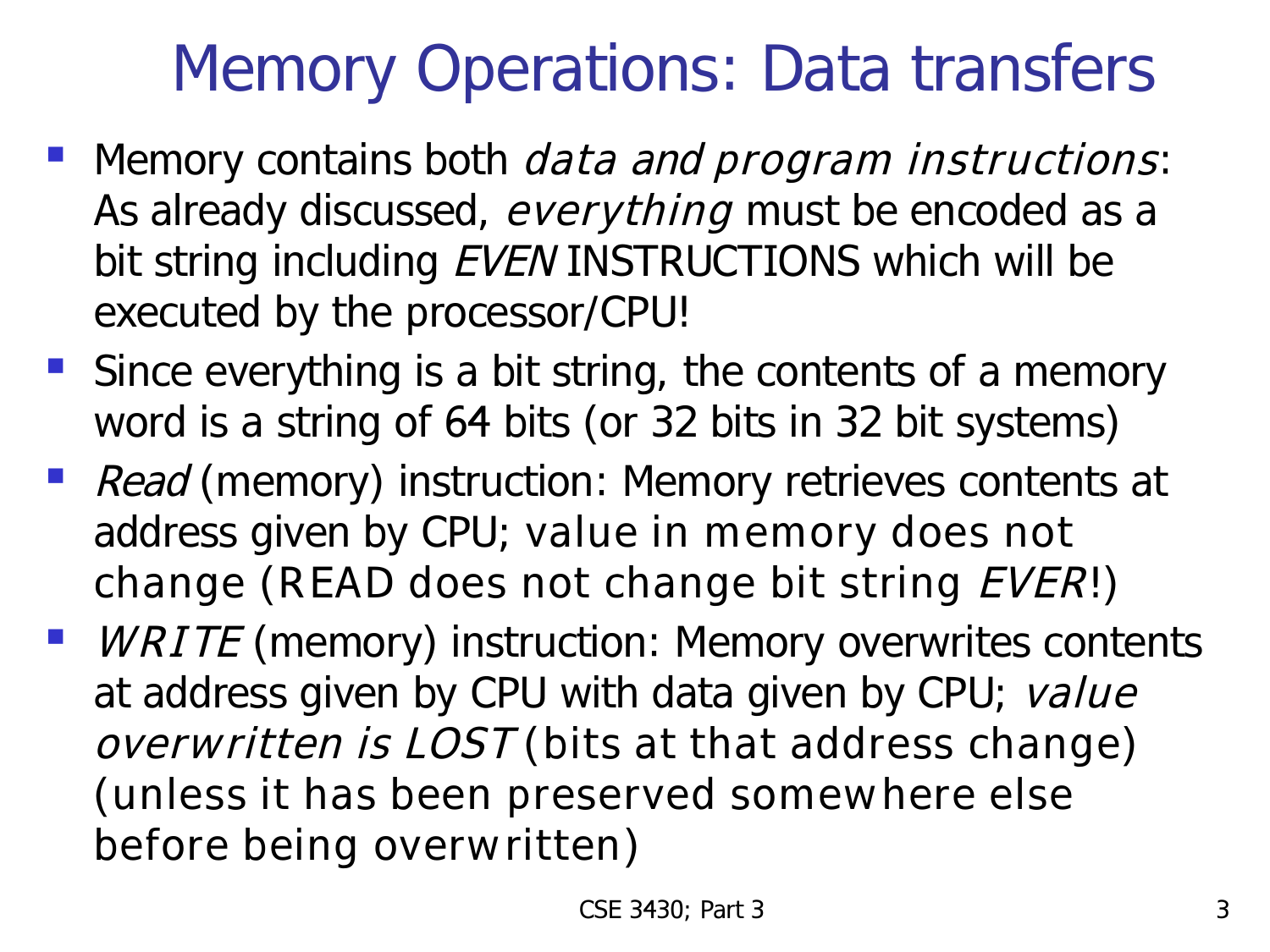

# Memory Operations: Data transfers
Memory contains both data and program instructions: As already discussed, everything must be encoded as a bit string including EVEN INSTRUCTIONS which will be executed by the processor/CPU!
Since everything is a bit string, the contents of a memory word is a string of 64 bits (or 32 bits in 32 bit systems)
Read (memory) instruction: Memory retrieves contents at address given by CPU; value in memory does not change (READ does not change bit string EVER!)
WRITE (memory) instruction: Memory overwrites contents at address given by CPU with data given by CPU; value overwritten is LOST (bits at that address change) (unless it has been preserved somewhere else before being overwritten)
CSE 3430; Part 3
3